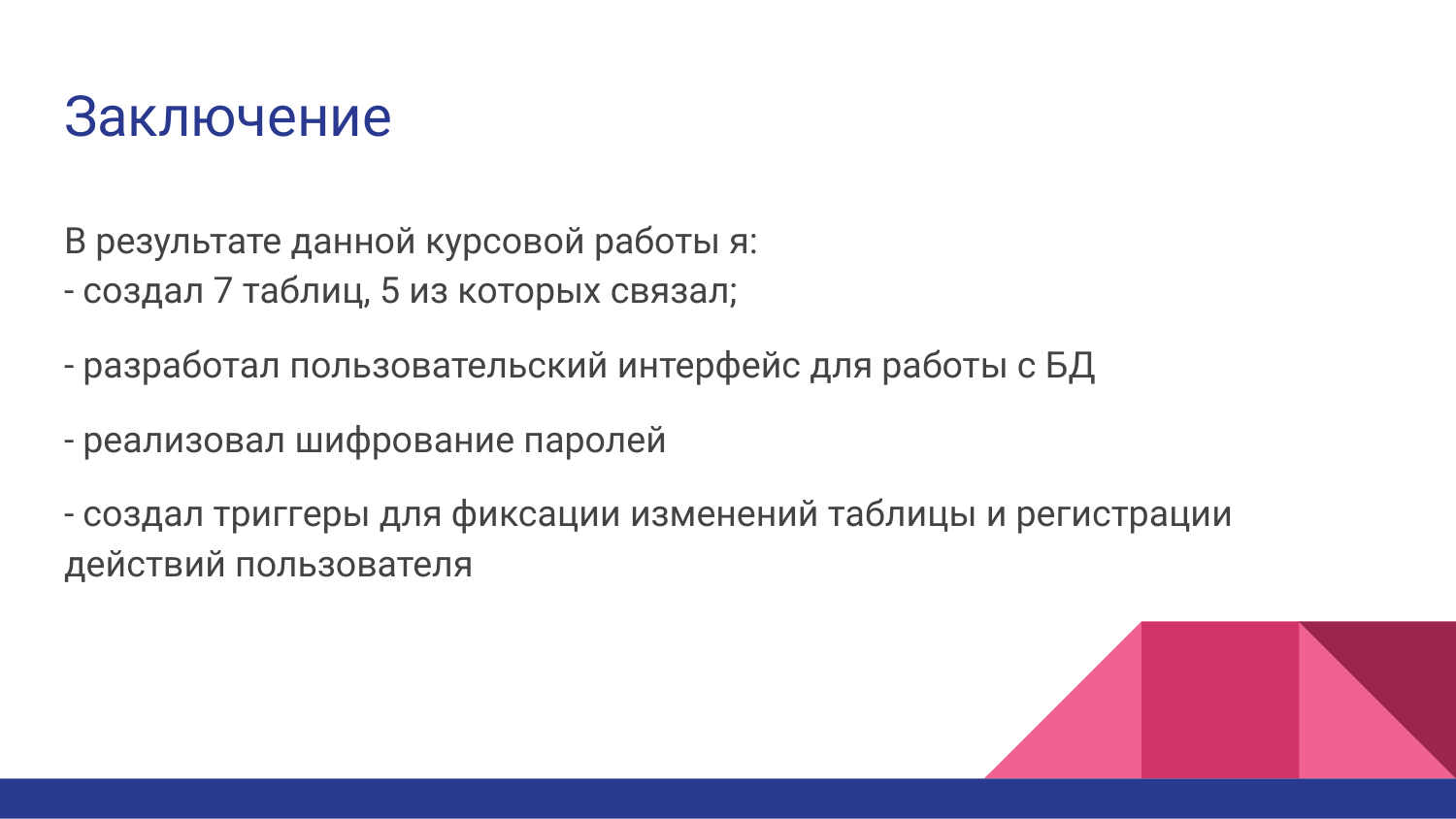

# Заключение
В результате данной курсовой работы я:
- создал 7 таблиц, 5 из которых связал;
- разработал пользовательский интерфейс для работы с БД
- реализовал шифрование паролей
- создал триггеры для фиксации изменений таблицы и регистрации действий пользователя